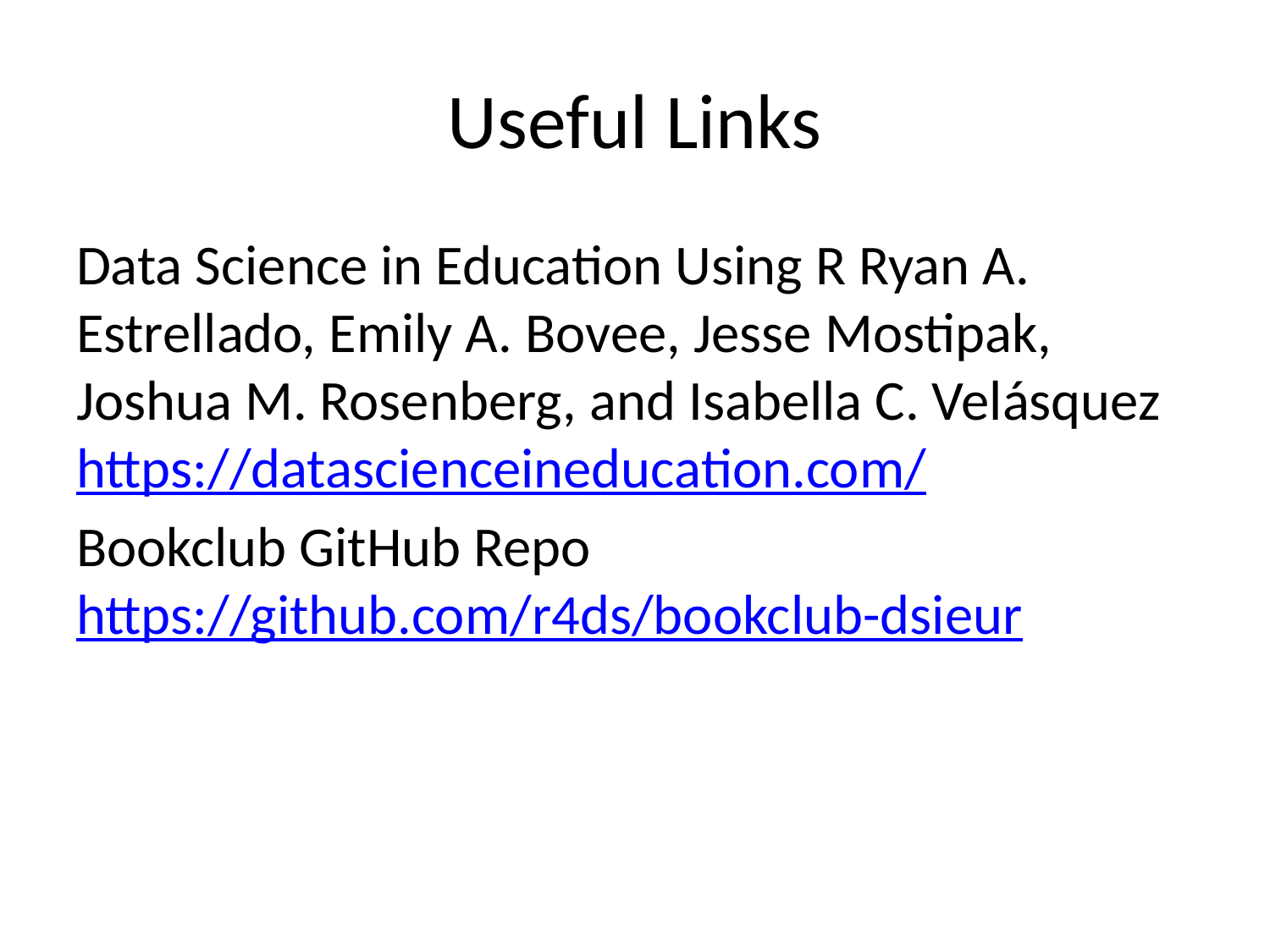

# Useful Links
Data Science in Education Using R Ryan A. Estrellado, Emily A. Bovee, Jesse Mostipak, Joshua M. Rosenberg, and Isabella C. Velásquez https://datascienceineducation.com/
Bookclub GitHub Repo https://github.com/r4ds/bookclub-dsieur